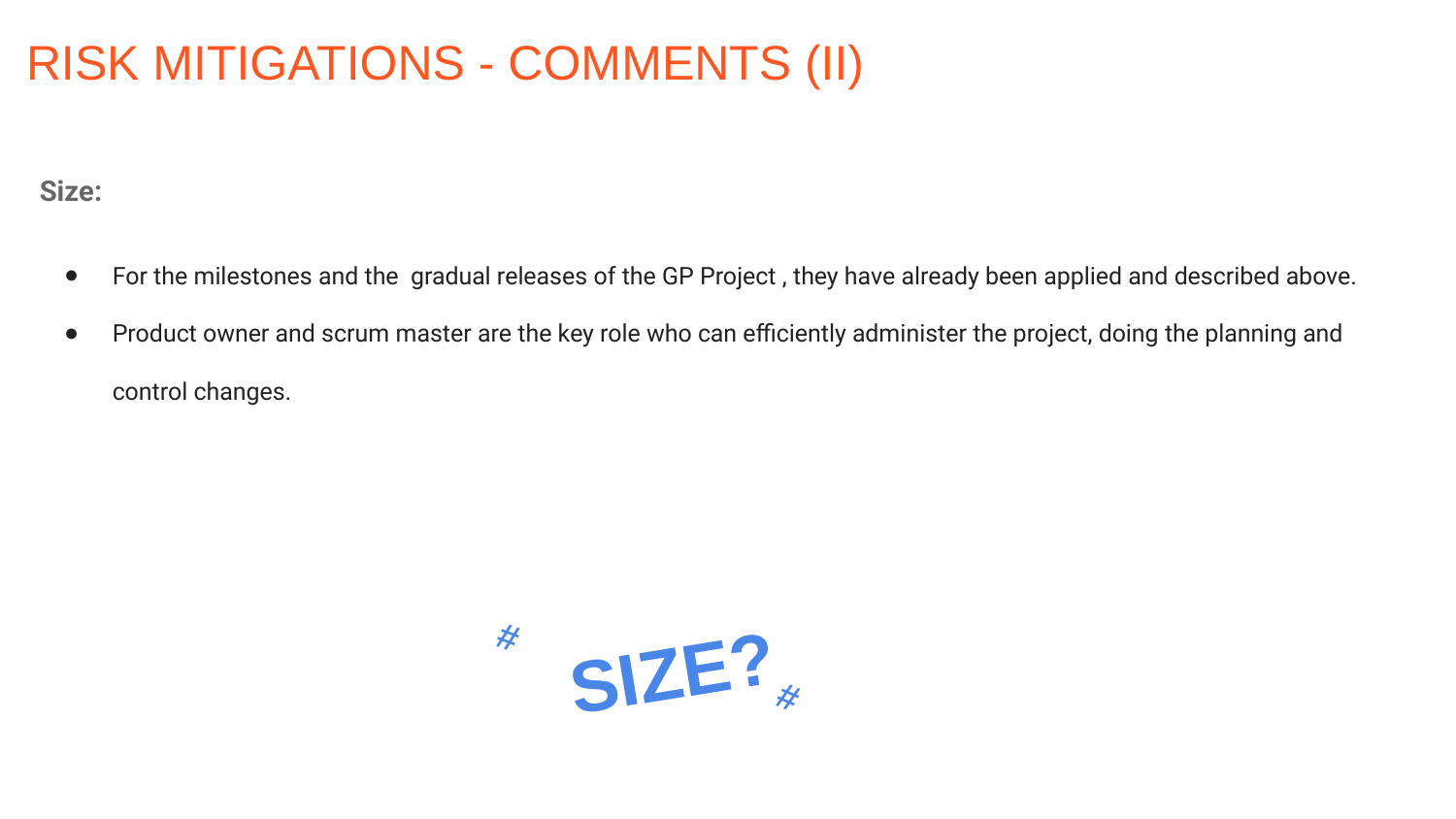

RISK MITIGATIONS - COMMENTS (II)
Size:
For the milestones and the  gradual releases of the GP Project , they have already been applied and described above.
Product owner and scrum master are the key role who can efficiently administer the project, doing the planning and control changes.

SIZE?
#
#